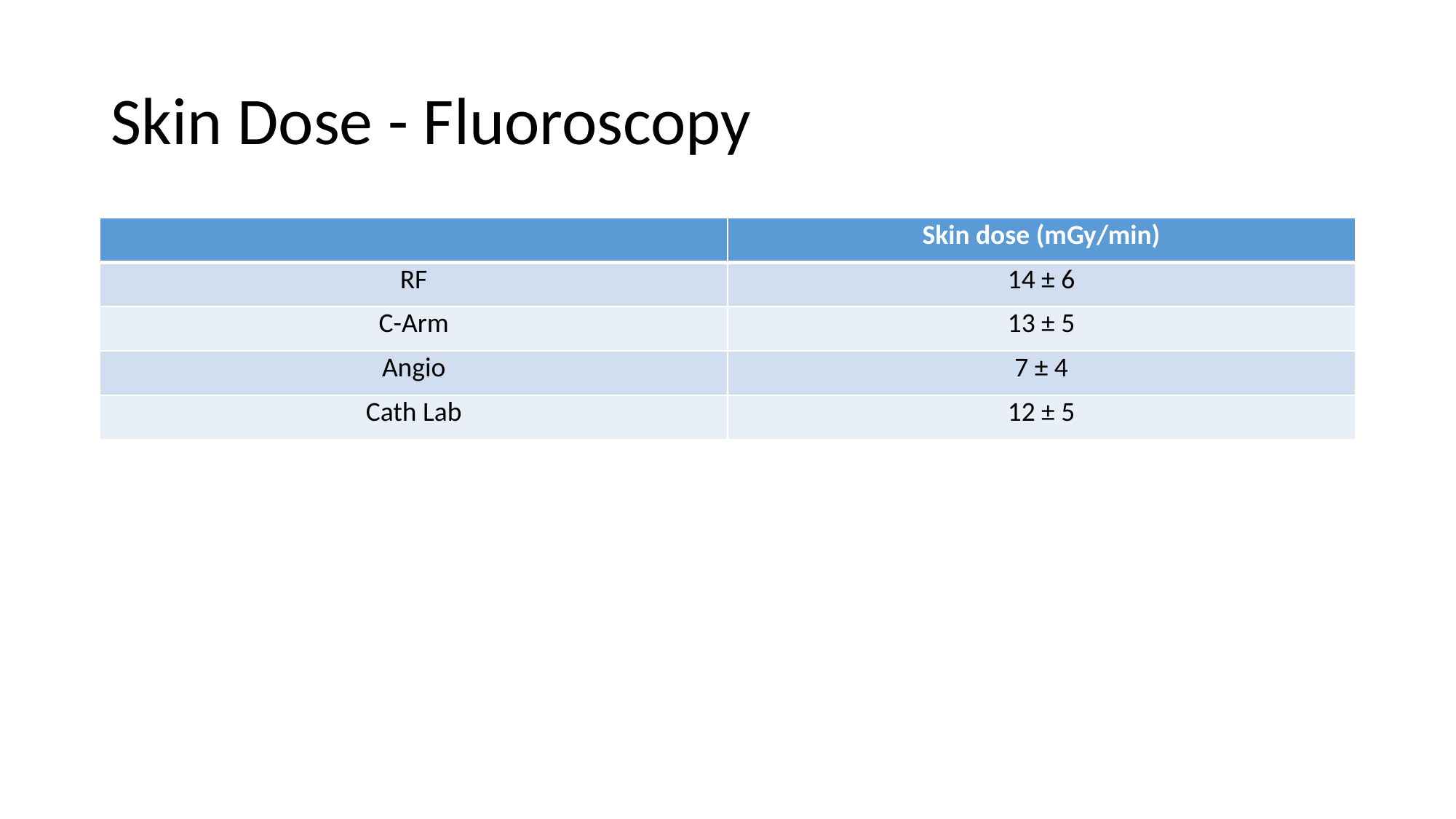

# Skin Dose - Fluoroscopy
|  | Skin dose (mGy/min) |
| --- | --- |
| RF | 14 ± 6 |
| C-Arm | 13 ± 5 |
| Angio | 7 ± 4 |
| Cath Lab | 12 ± 5 |